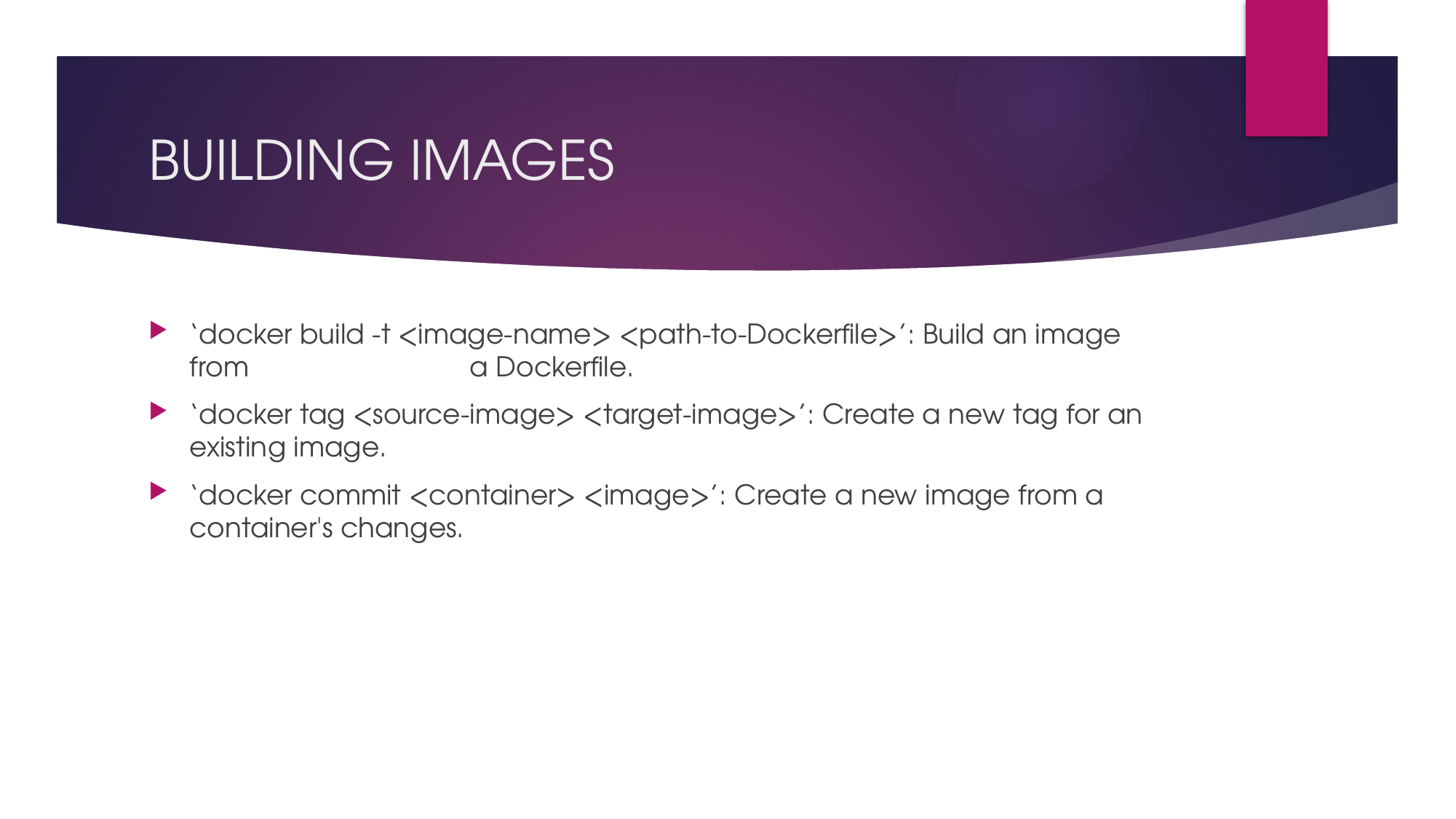

# BUILDING IMAGES
‘docker build -t <image-name> <path-to-Dockerfile>’: Build an image from                             a Dockerfile.
‘docker tag <source-image> <target-image>’: Create a new tag for an  existing image.
‘docker commit <container> <image>’: Create a new image from a container's changes.